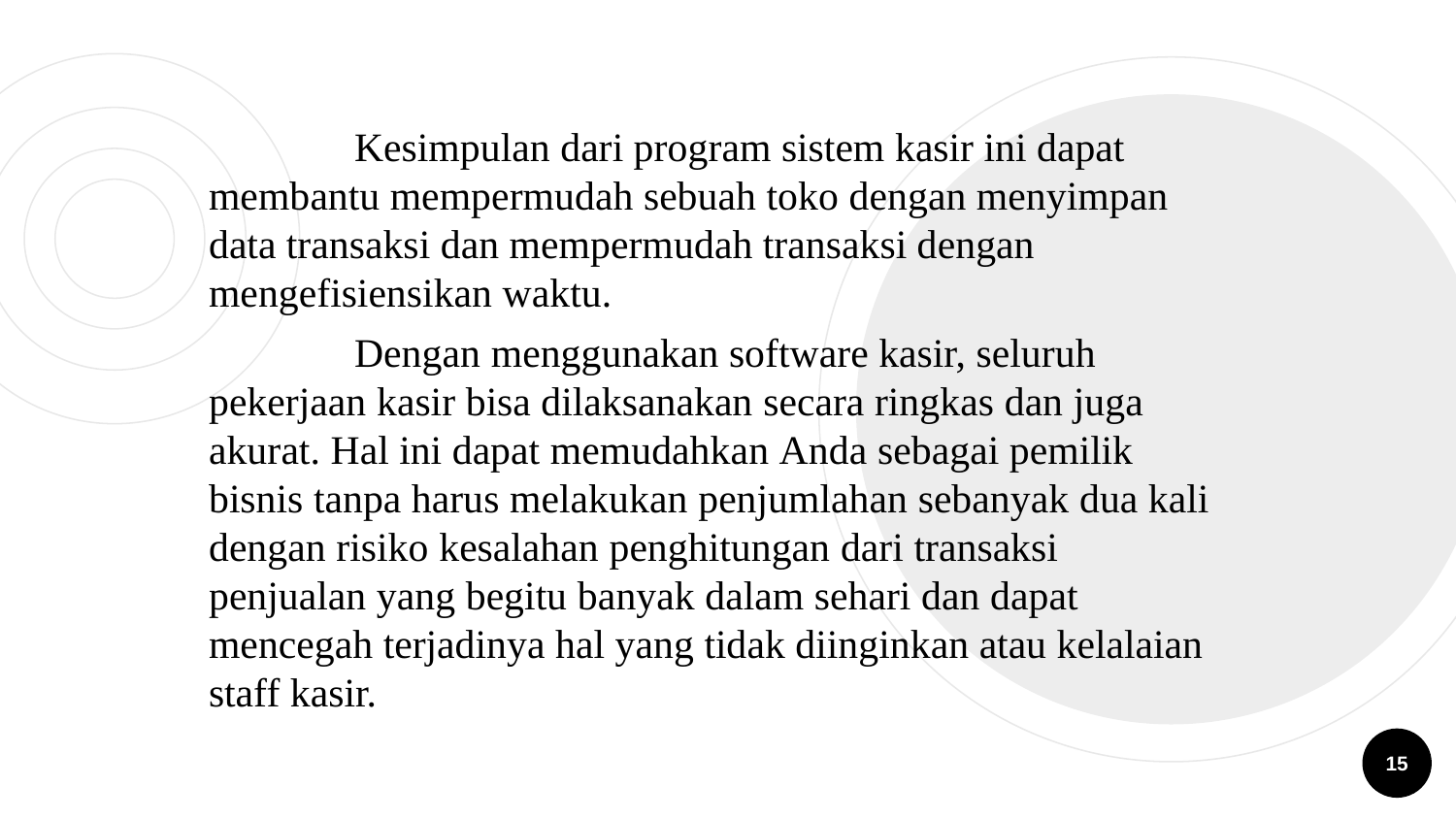

Kesimpulan dari program sistem kasir ini dapat membantu mempermudah sebuah toko dengan menyimpan data transaksi dan mempermudah transaksi dengan mengefisiensikan waktu.
		Dengan menggunakan software kasir, seluruh pekerjaan kasir bisa dilaksanakan secara ringkas dan juga akurat. Hal ini dapat memudahkan Anda sebagai pemilik bisnis tanpa harus melakukan penjumlahan sebanyak dua kali dengan risiko kesalahan penghitungan dari transaksi penjualan yang begitu banyak dalam sehari dan dapat mencegah terjadinya hal yang tidak diinginkan atau kelalaian staff kasir.

15